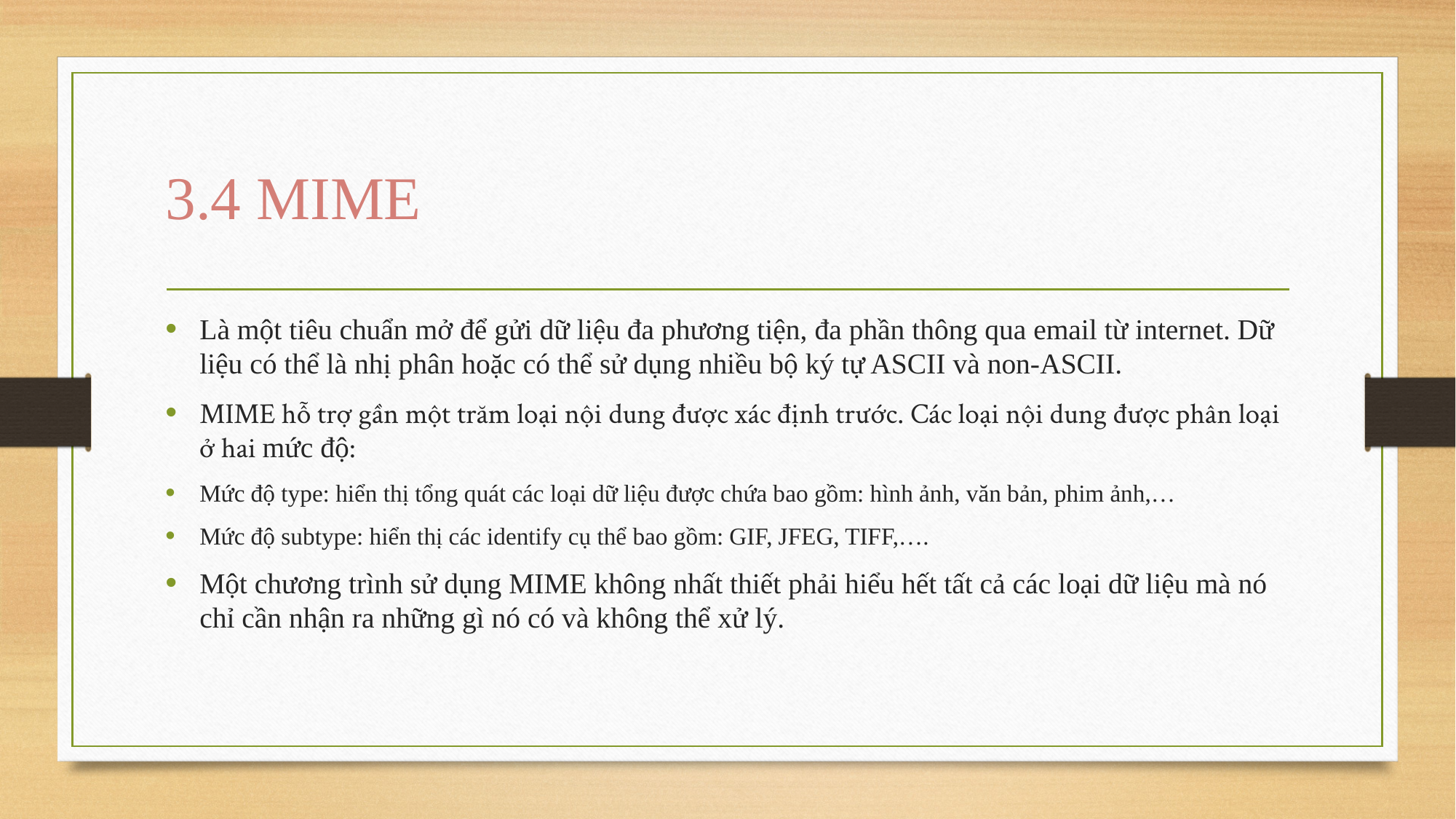

# 3.4 MIME
Là một tiêu chuẩn mở để gửi dữ liệu đa phương tiện, đa phần thông qua email từ internet. Dữ liệu có thể là nhị phân hoặc có thể sử dụng nhiều bộ ký tự ASCII và non-ASCII.
MIME hỗ trợ gần một trăm loại nội dung được xác định trước. Các loại nội dung được phân loại ở hai mức độ:
Mức độ type: hiển thị tổng quát các loại dữ liệu được chứa bao gồm: hình ảnh, văn bản, phim ảnh,…
Mức độ subtype: hiển thị các identify cụ thể bao gồm: GIF, JFEG, TIFF,….
Một chương trình sử dụng MIME không nhất thiết phải hiểu hết tất cả các loại dữ liệu mà nó chỉ cần nhận ra những gì nó có và không thể xử lý.